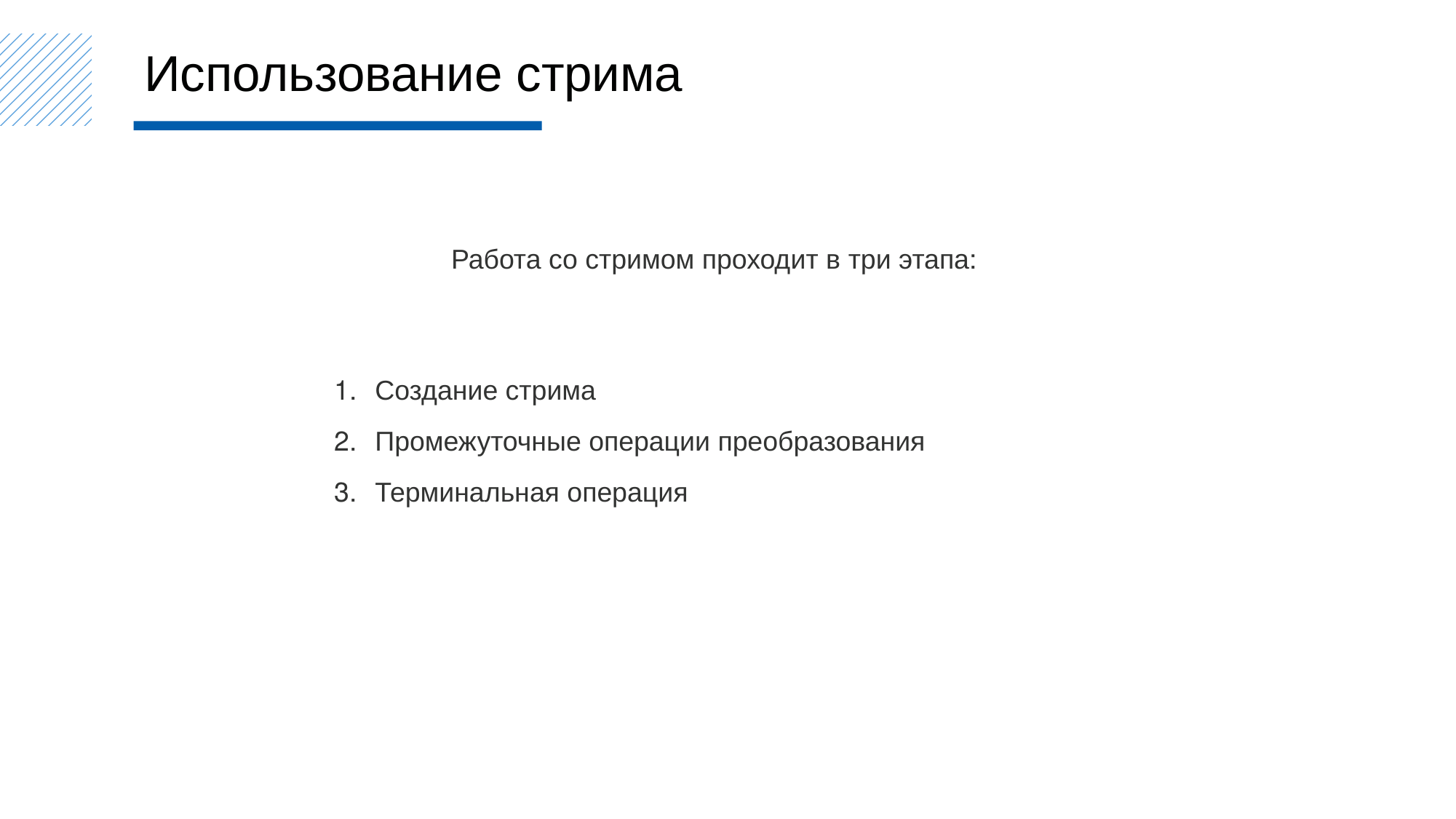

Использование стрима
Работа со стримом проходит в три этапа:
Создание стрима
Промежуточные операции преобразования
Терминальная операция